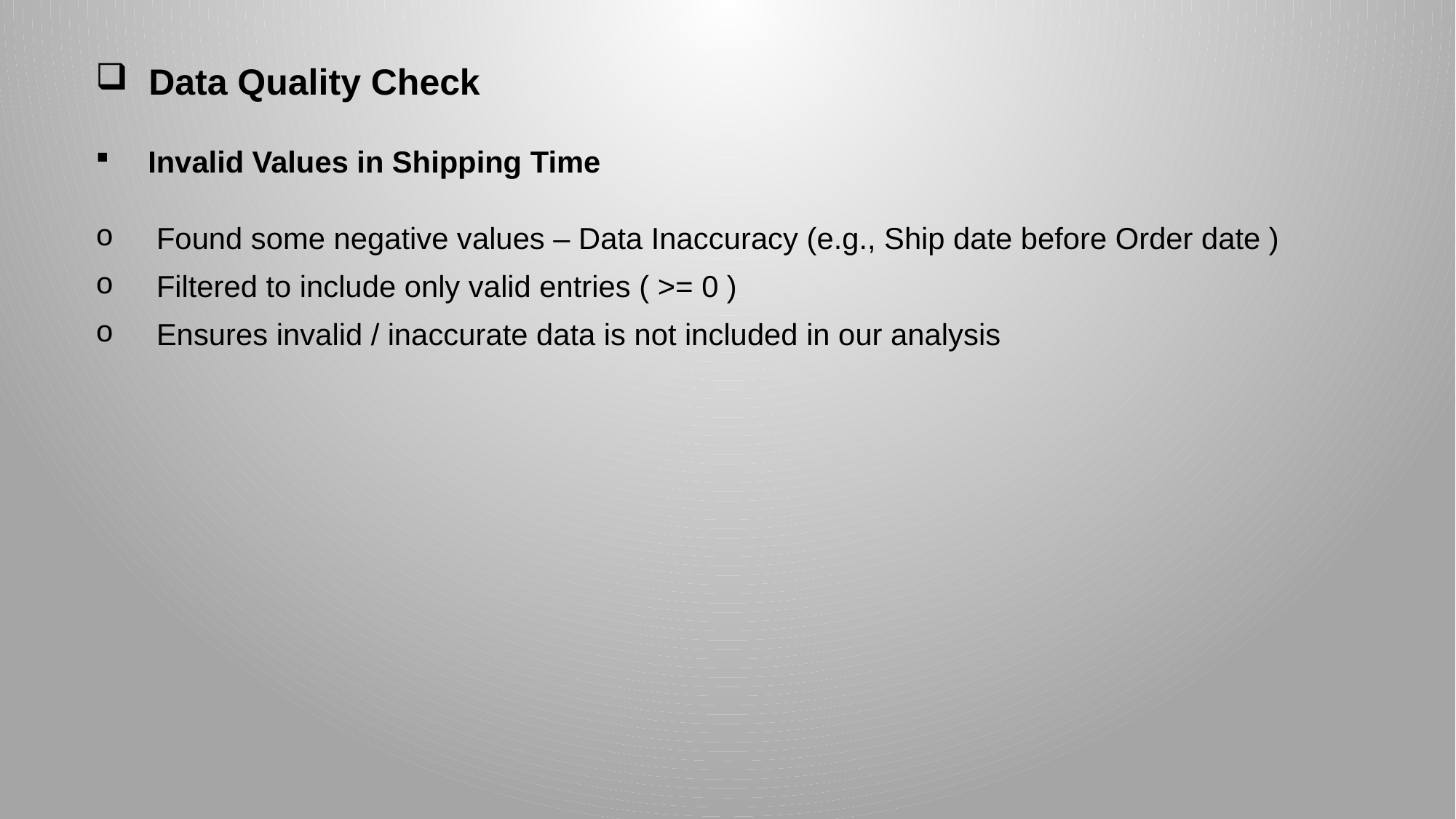

Data Quality Check

   Invalid Values in Shipping Time

    Found some negative values – Data Inaccuracy (e.g., Ship date before Order date )
    Filtered to include only valid entries ( >= 0 )
    Ensures invalid / inaccurate data is not included in our analysis